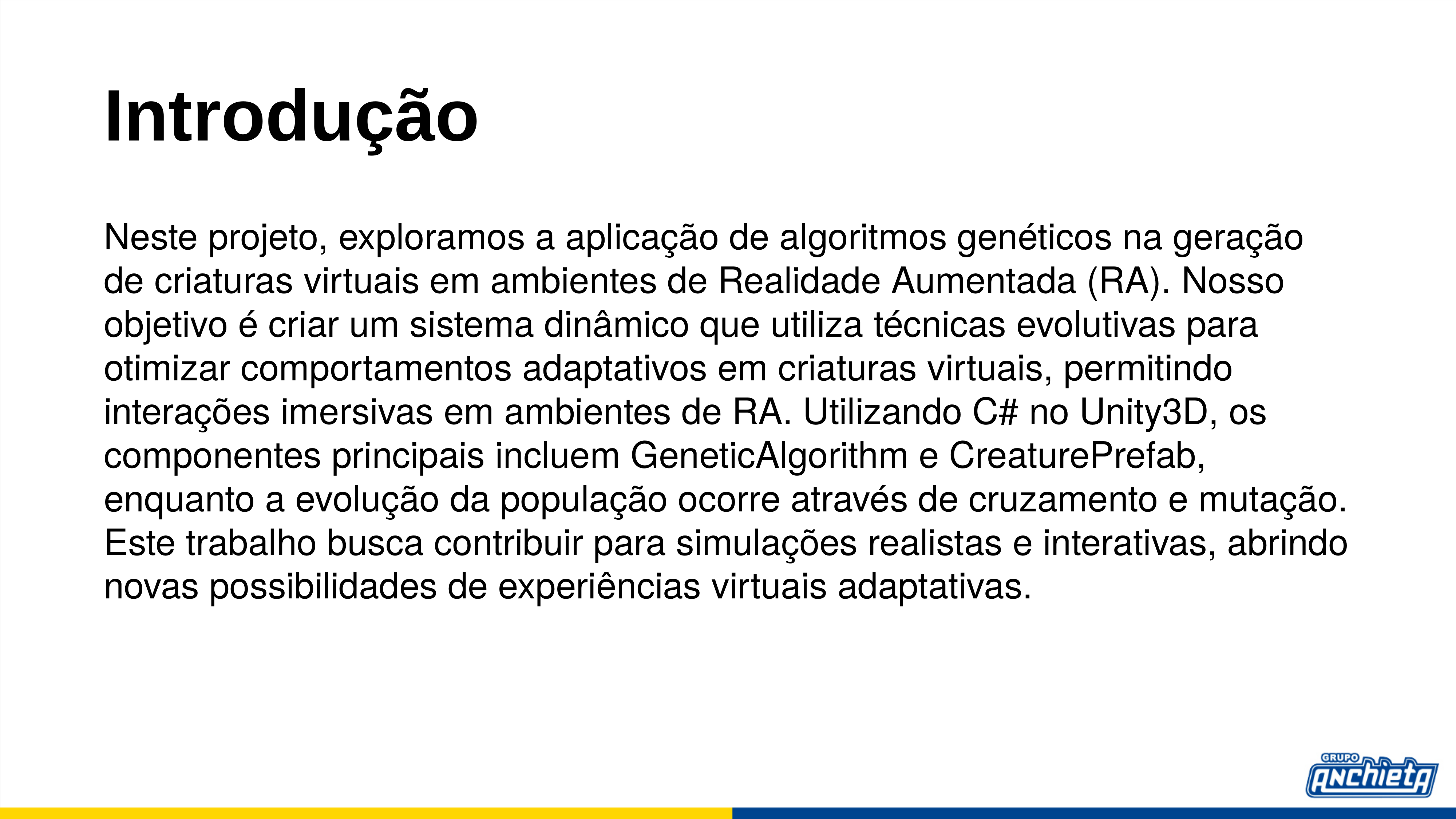

# Introdução
Neste projeto, exploramos a aplicação de algoritmos genéticos na geração de criaturas virtuais em ambientes de Realidade Aumentada (RA). Nosso objetivo é criar um sistema dinâmico que utiliza técnicas evolutivas para otimizar comportamentos adaptativos em criaturas virtuais, permitindo interações imersivas em ambientes de RA. Utilizando C# no Unity3D, os componentes principais incluem GeneticAlgorithm e CreaturePrefab, enquanto a evolução da população ocorre através de cruzamento e mutação. Este trabalho busca contribuir para simulações realistas e interativas, abrindo novas possibilidades de experiências virtuais adaptativas.